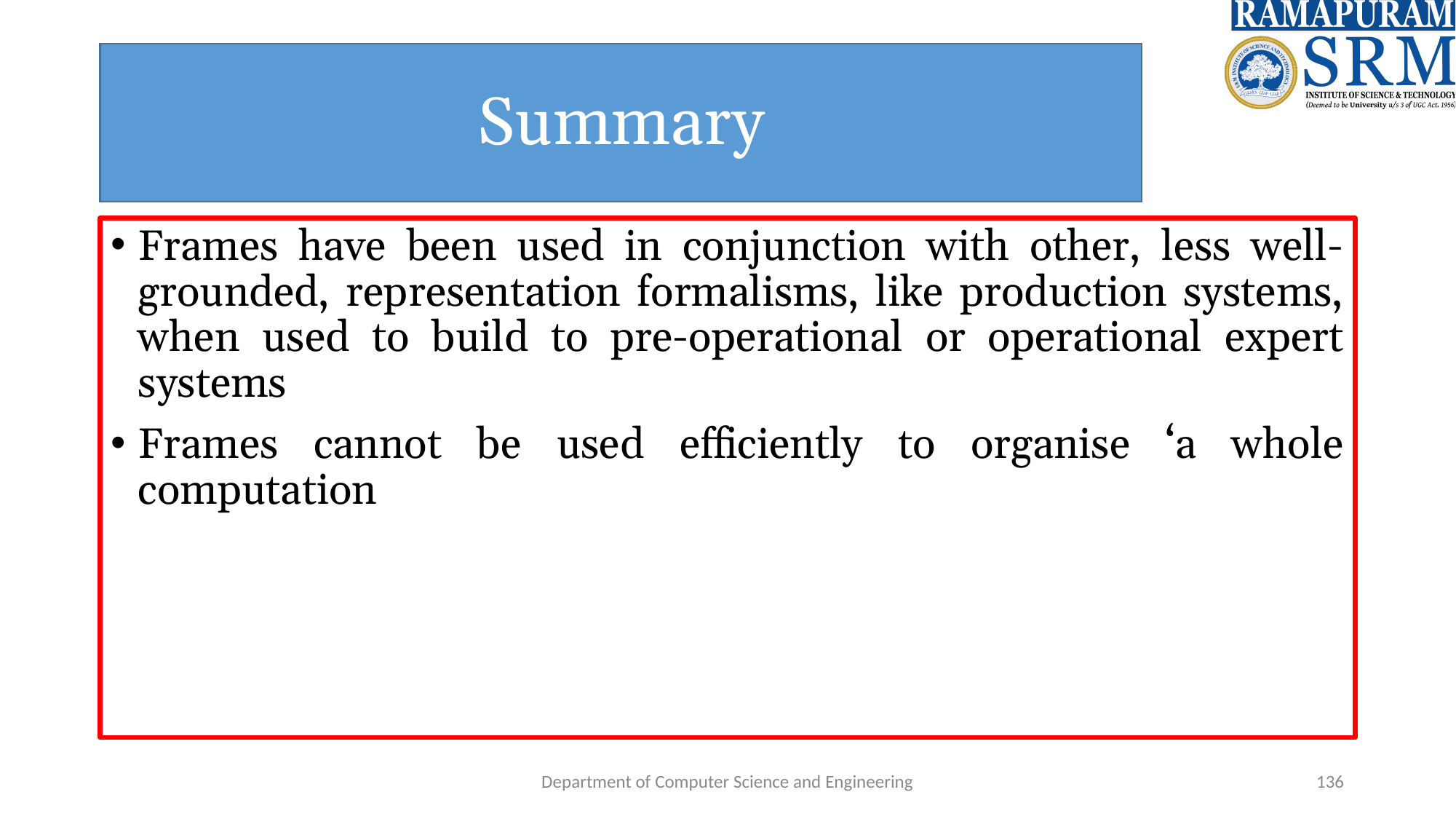

# Summary
Frames have been used in conjunction with other, less well-grounded, representation formalisms, like production systems, when used to build to pre-operational or operational expert systems
Frames cannot be used efficiently to organise ‘a whole computation

Department of Computer Science and Engineering
136